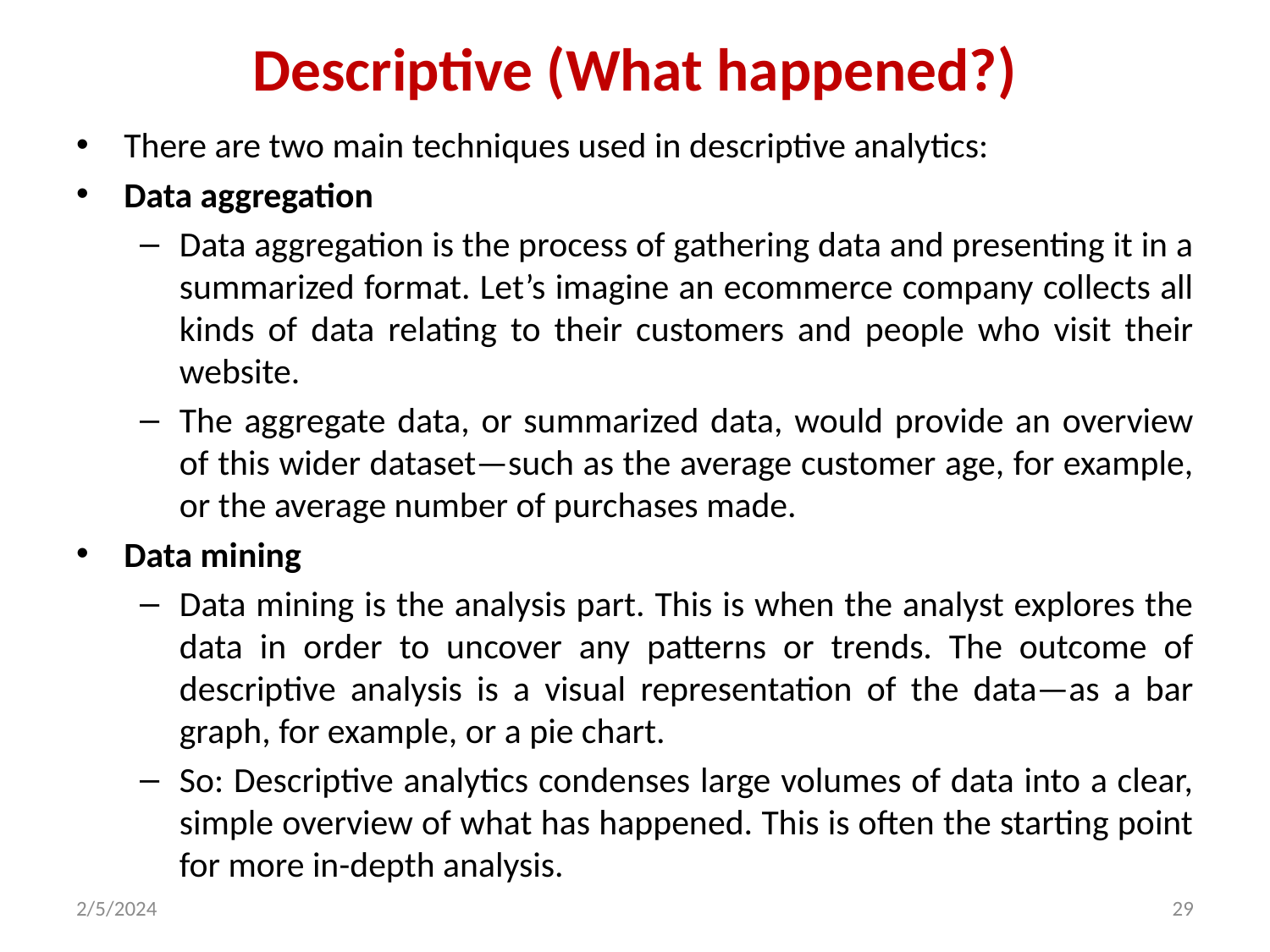

# Descriptive (What happened?)
There are two main techniques used in descriptive analytics:
Data aggregation
Data aggregation is the process of gathering data and presenting it in a summarized format. Let’s imagine an ecommerce company collects all kinds of data relating to their customers and people who visit their website.
The aggregate data, or summarized data, would provide an overview of this wider dataset—such as the average customer age, for example, or the average number of purchases made.
Data mining
Data mining is the analysis part. This is when the analyst explores the data in order to uncover any patterns or trends. The outcome of descriptive analysis is a visual representation of the data—as a bar graph, for example, or a pie chart.
So: Descriptive analytics condenses large volumes of data into a clear, simple overview of what has happened. This is often the starting point for more in-depth analysis.
2/5/2024
29